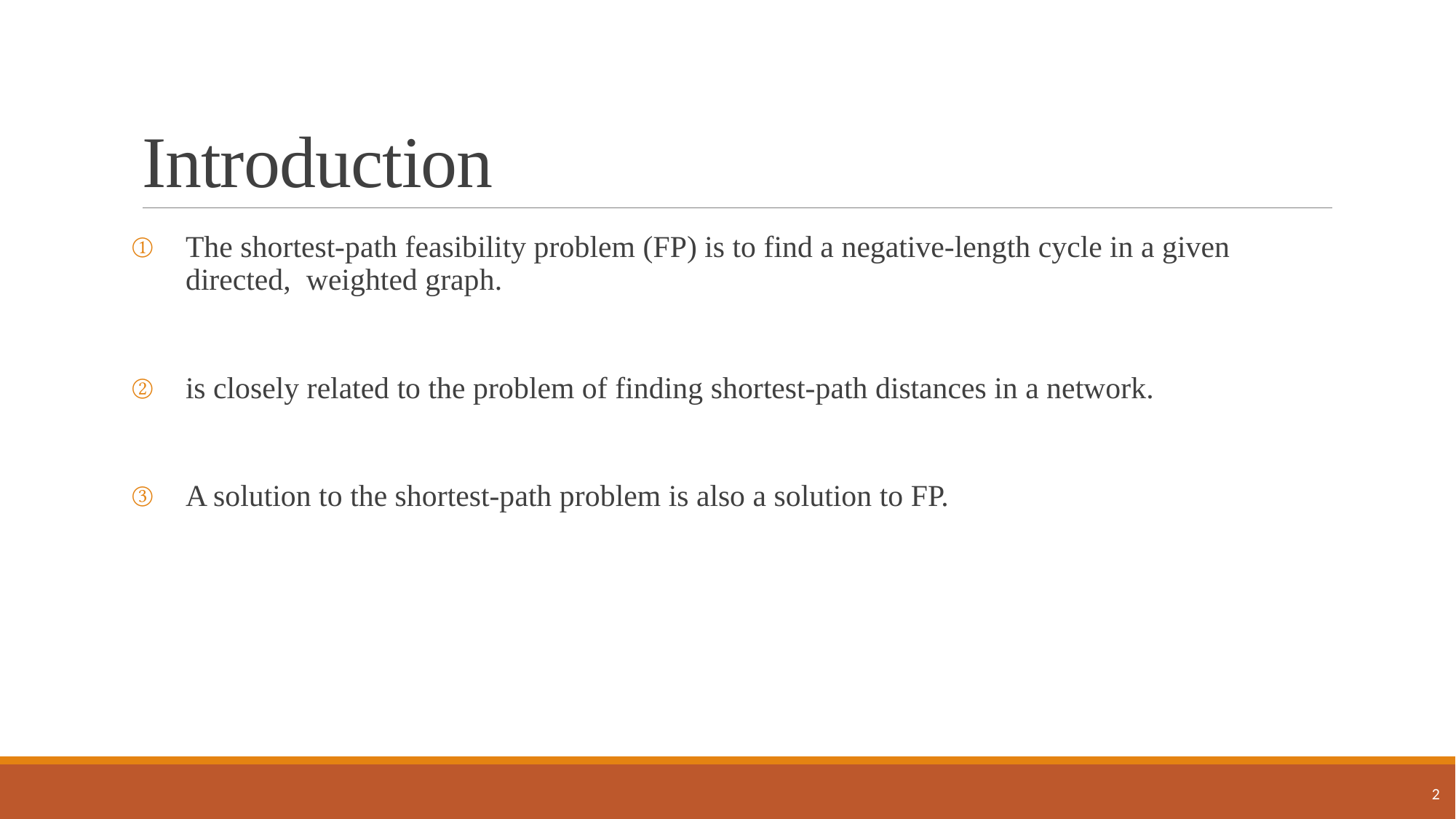

# Introduction
The shortest-path feasibility problem (FP) is to find a negative-length cycle in a given directed,  weighted graph.

is closely related to the problem of finding shortest-path distances in a network.

A solution to the shortest-path problem is also a solution to FP.

2